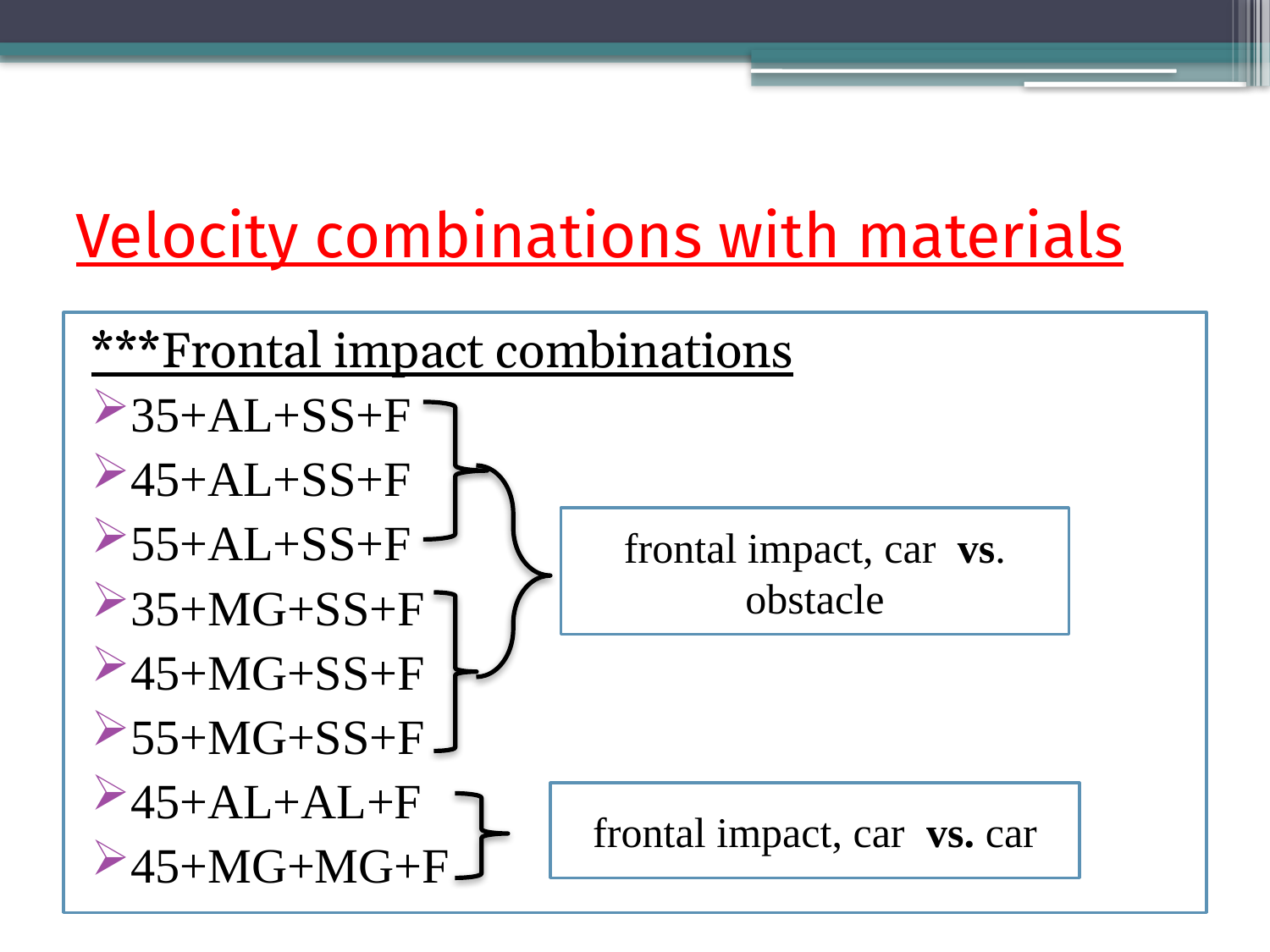

# Velocity combinations with materials
***Frontal impact combinations
35+AL+SS+F
45+AL+SS+F
55+AL+SS+F
35+MG+SS+F
45+MG+SS+F
55+MG+SS+F
45+AL+AL+F
45+MG+MG+F

frontal impact, car  vs. obstacle

frontal impact, car  vs. car